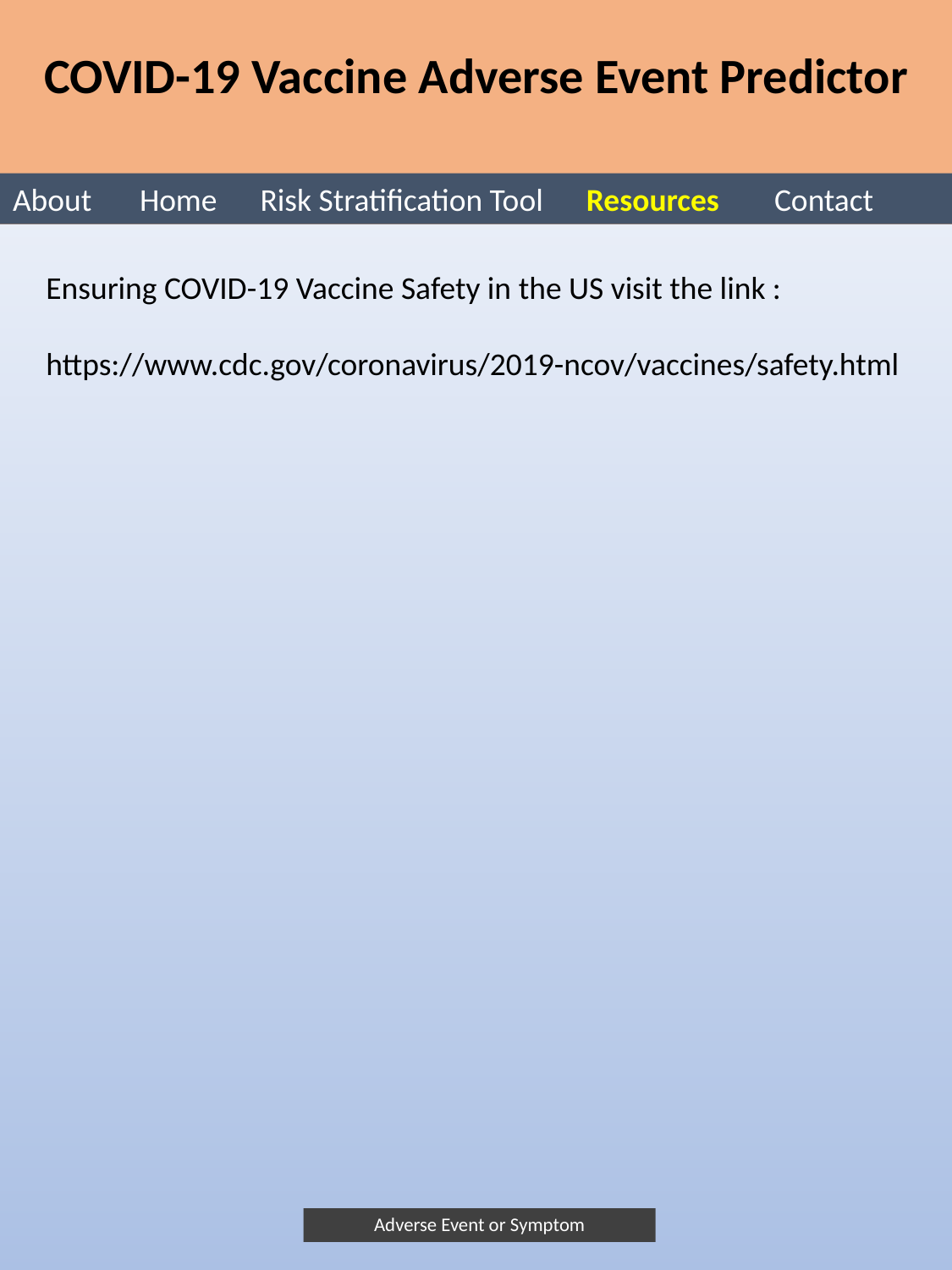

COVID-19 Vaccine Adverse Event Predictor

About	Home      Risk Stratification Tool      Resources	Contact
Ensuring COVID-19 Vaccine Safety in the US visit the link :

https://www.cdc.gov/coronavirus/2019-ncov/vaccines/safety.html

Adverse Event or Symptom